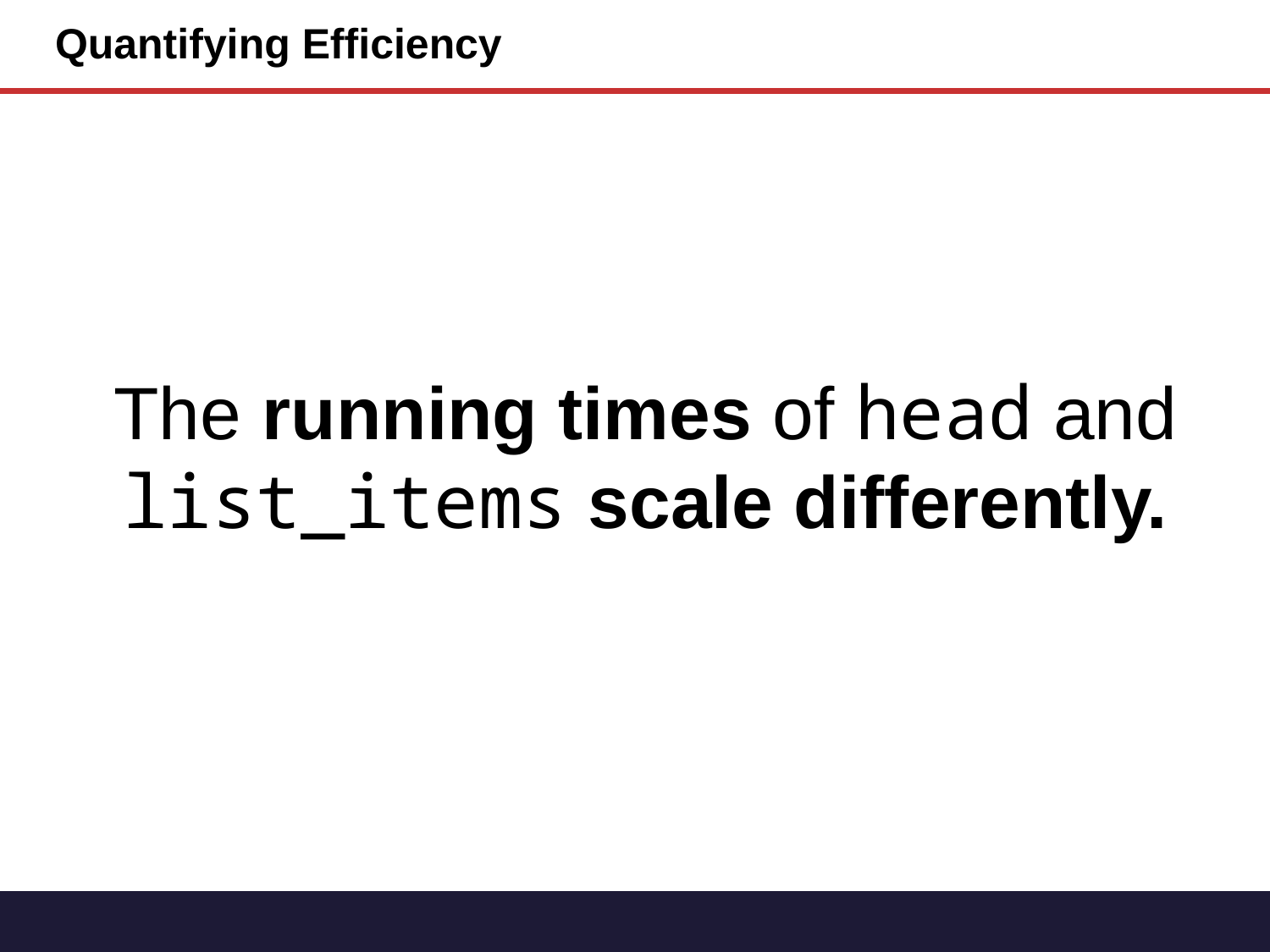

# Quantifying Efficiency
The running times of head and list_items scale differently.